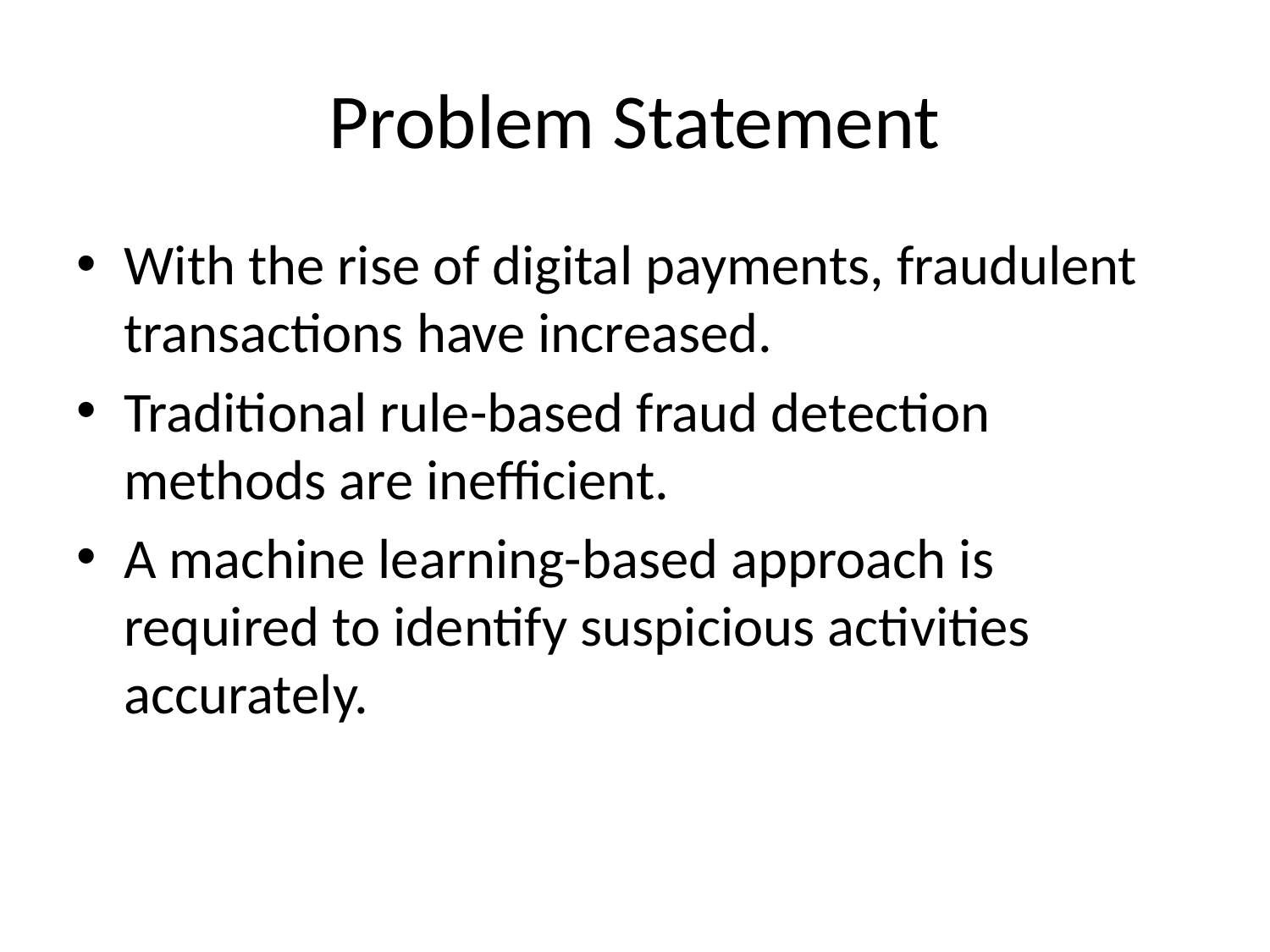

# Problem Statement
With the rise of digital payments, fraudulent transactions have increased.
Traditional rule-based fraud detection methods are inefficient.
A machine learning-based approach is required to identify suspicious activities accurately.